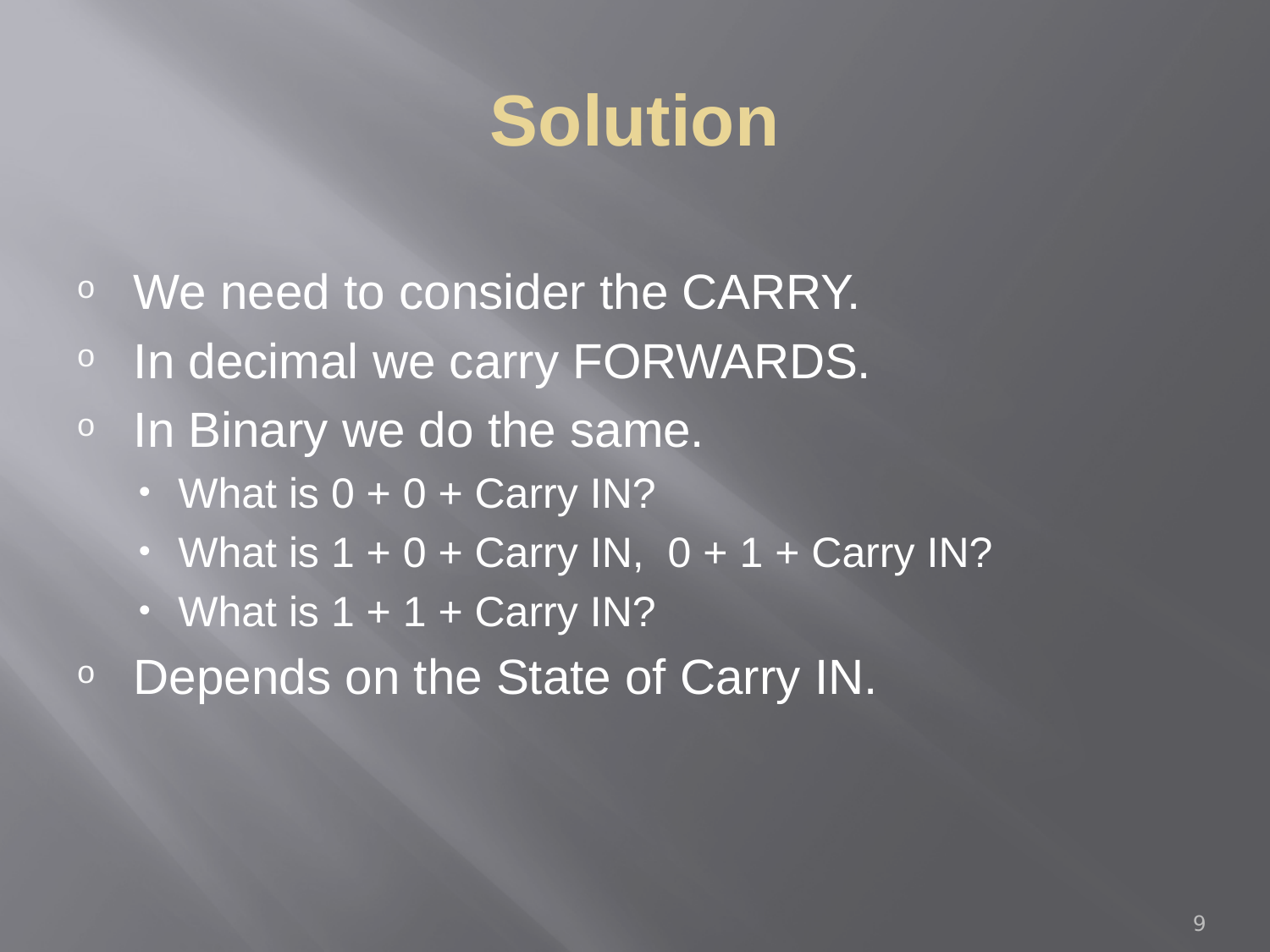

Solution
We need to consider the CARRY.
In decimal we carry FORWARDS.
In Binary we do the same.
What is 0 + 0 + Carry IN?
What is 1 + 0 + Carry IN,  0 + 1 + Carry IN?
What is 1 + 1 + Carry IN?
Depends on the State of Carry IN.
9